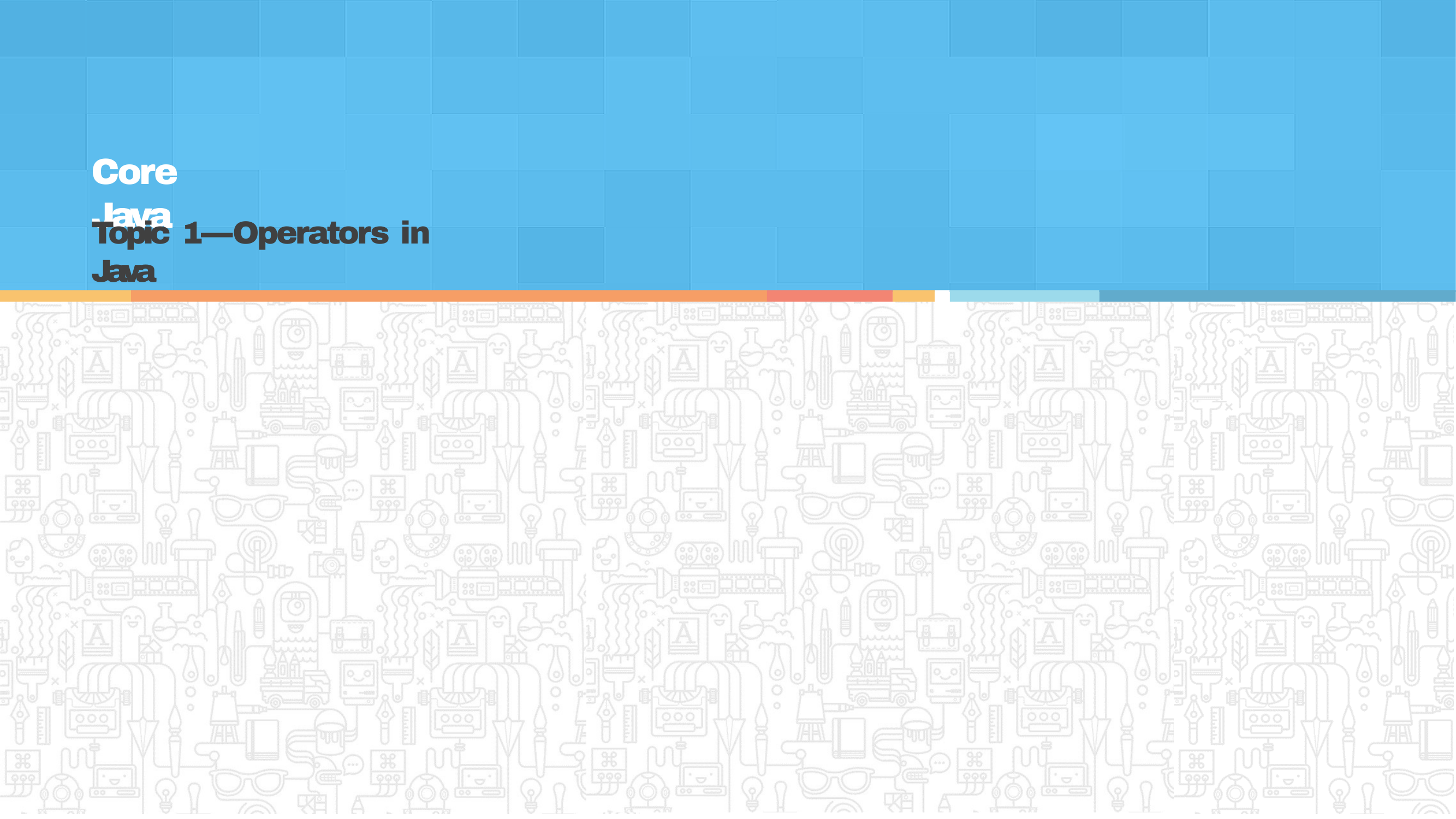

# Core Java
Topic 1—Operators in Java